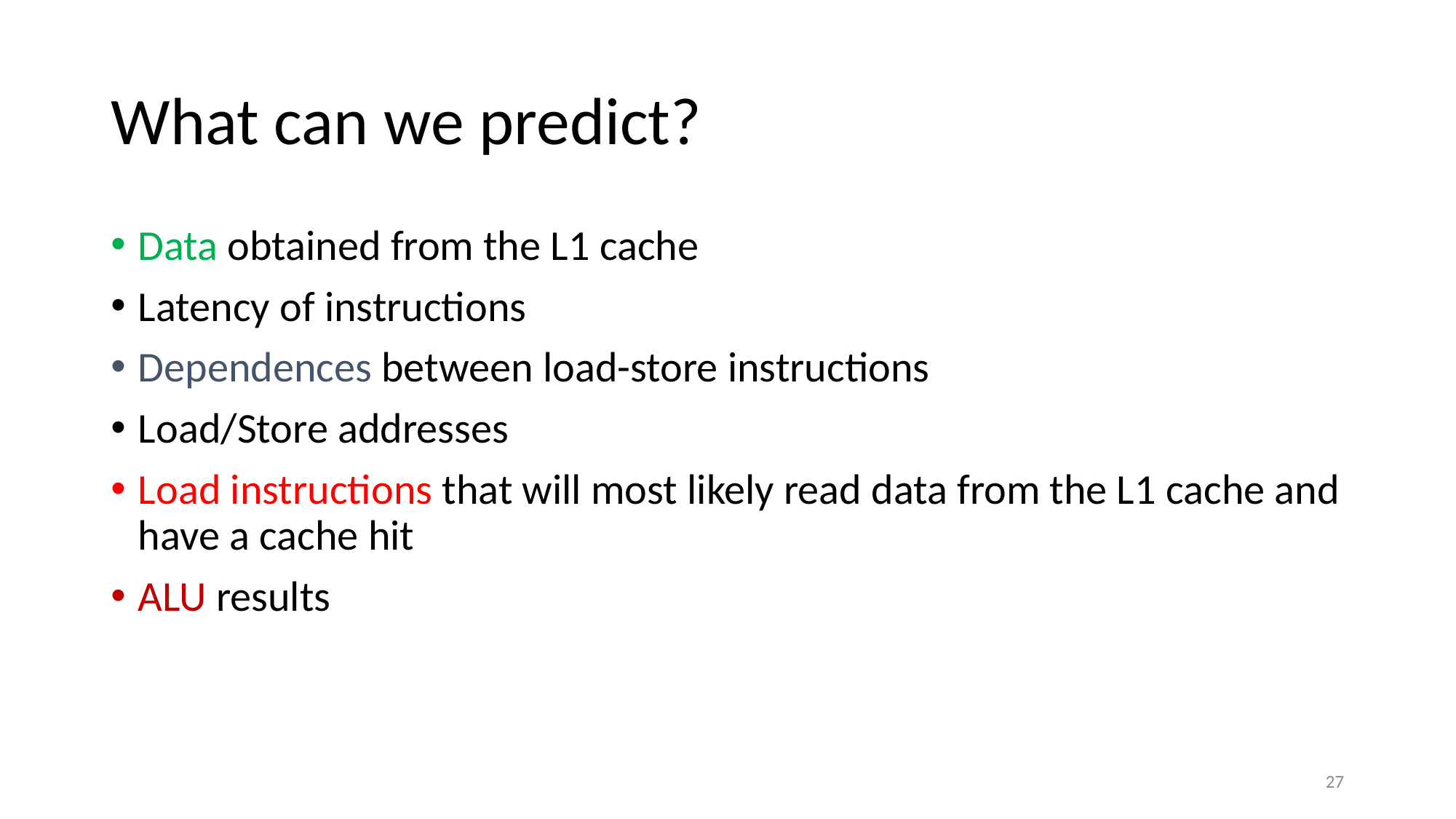

# What can we predict?
Data obtained from the L1 cache
Latency of instructions
Dependences between load-store instructions
Load/Store addresses
Load instructions that will most likely read data from the L1 cache and have a cache hit
ALU results
27